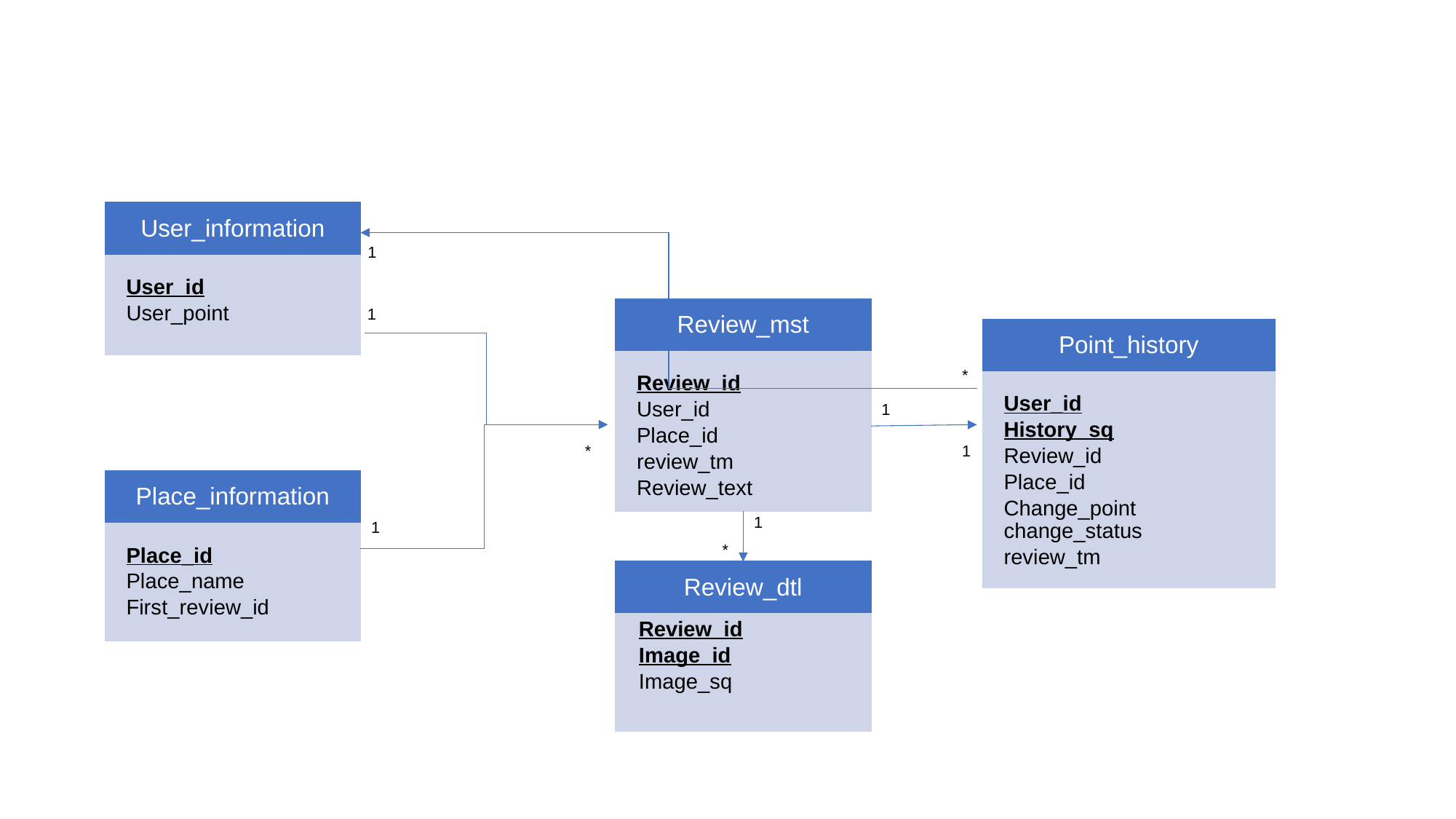

User_information
1

User_id
User_point

1

Review_mst

Point_history

Review_id
User_id
Place_id
review_tm
Review_text

*

User_id
History_sq
Review_id
Place_id
Change_point
change_status
review_tm

1
*
1

Place_information
1
1

Place_id
Place_name
First_review_id

*

Review_dtl
Review_id
Image_id
Image_sq